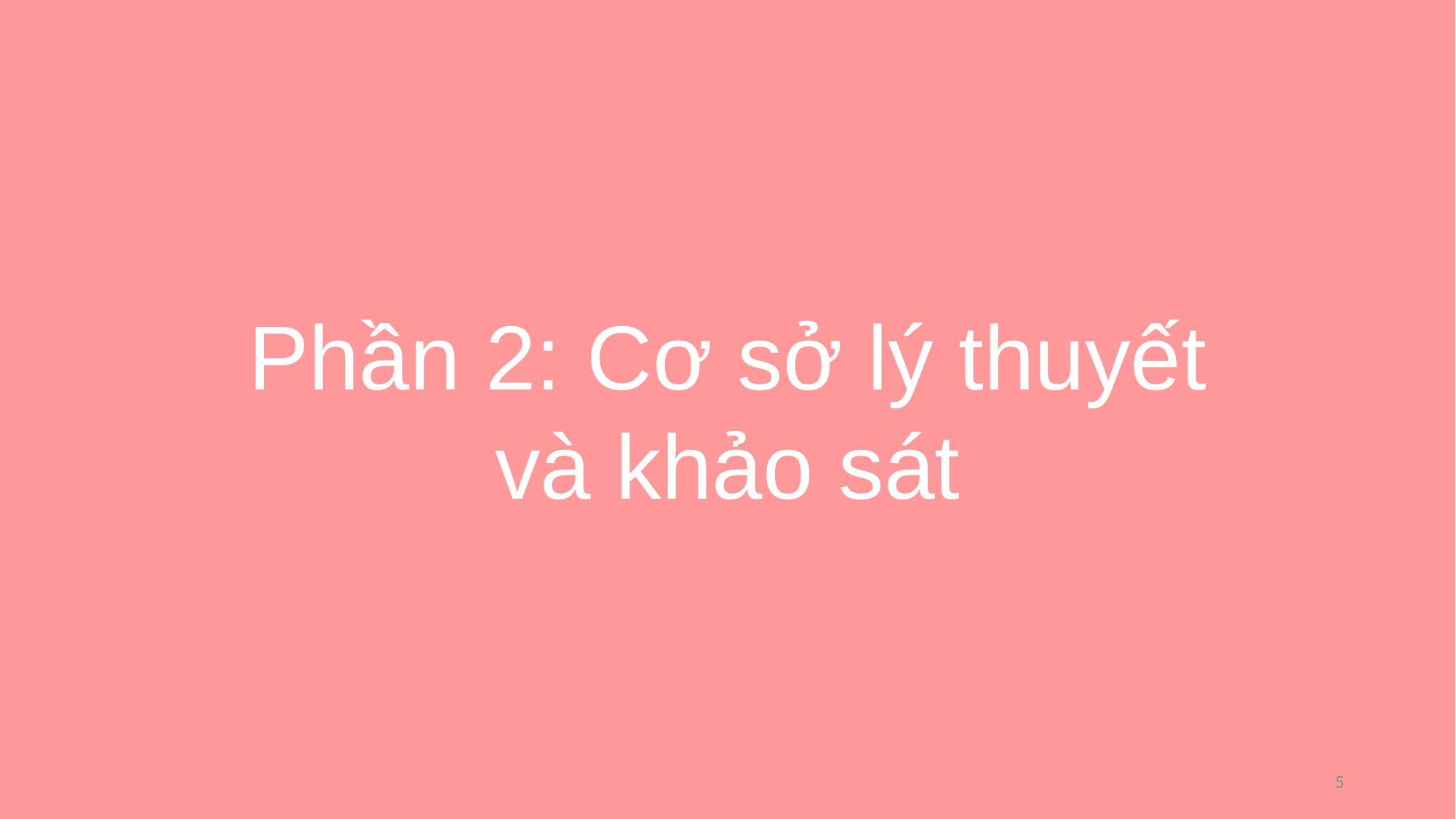

#

Phần 2: Cơ sở lý thuyết và khảo sát
5